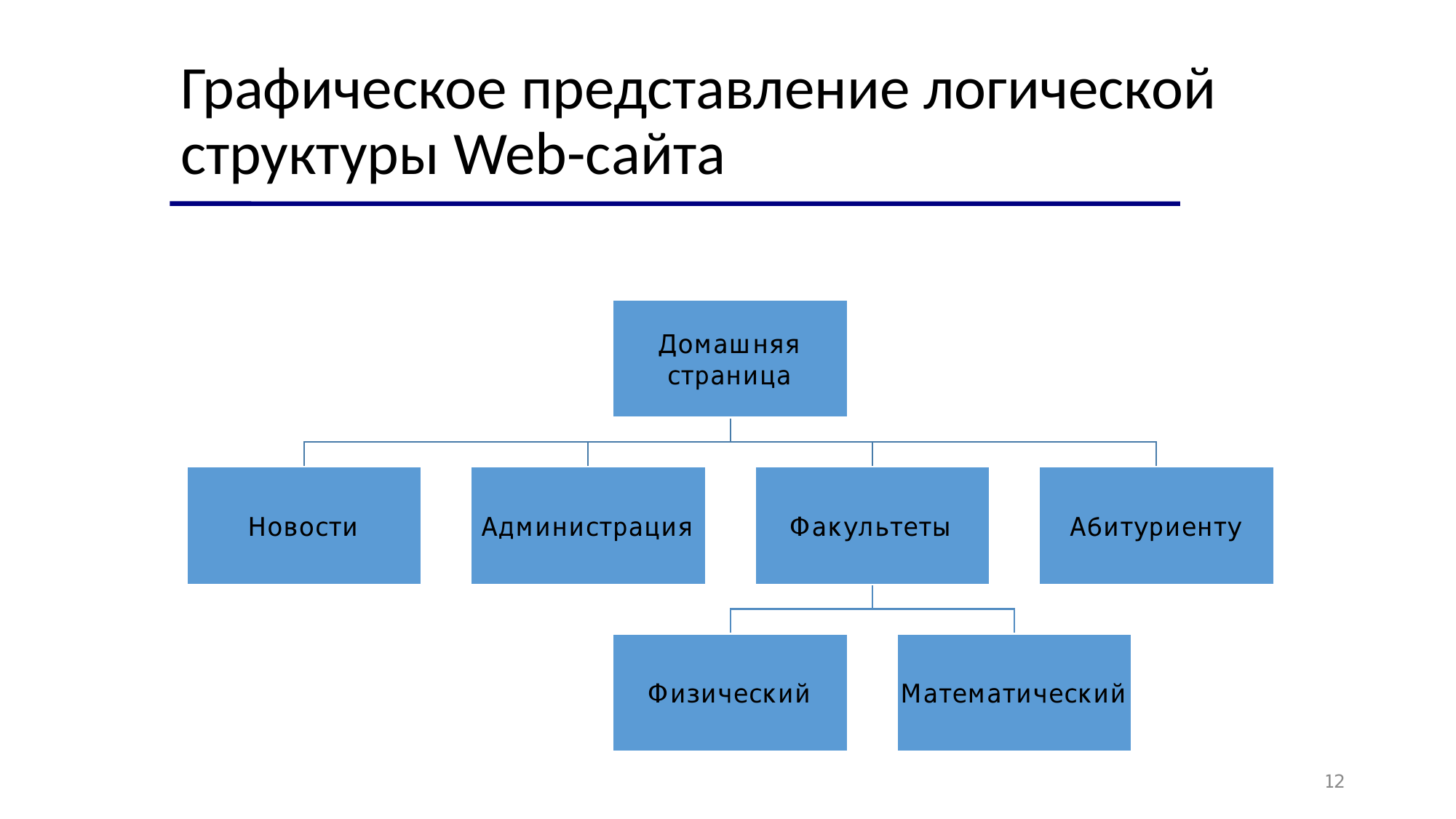

# Графическое представление логической структуры Web-сайта

Домашняя страница
Новости
Администрация
Факультеты
Физический
Математический
Абитуриенту
12